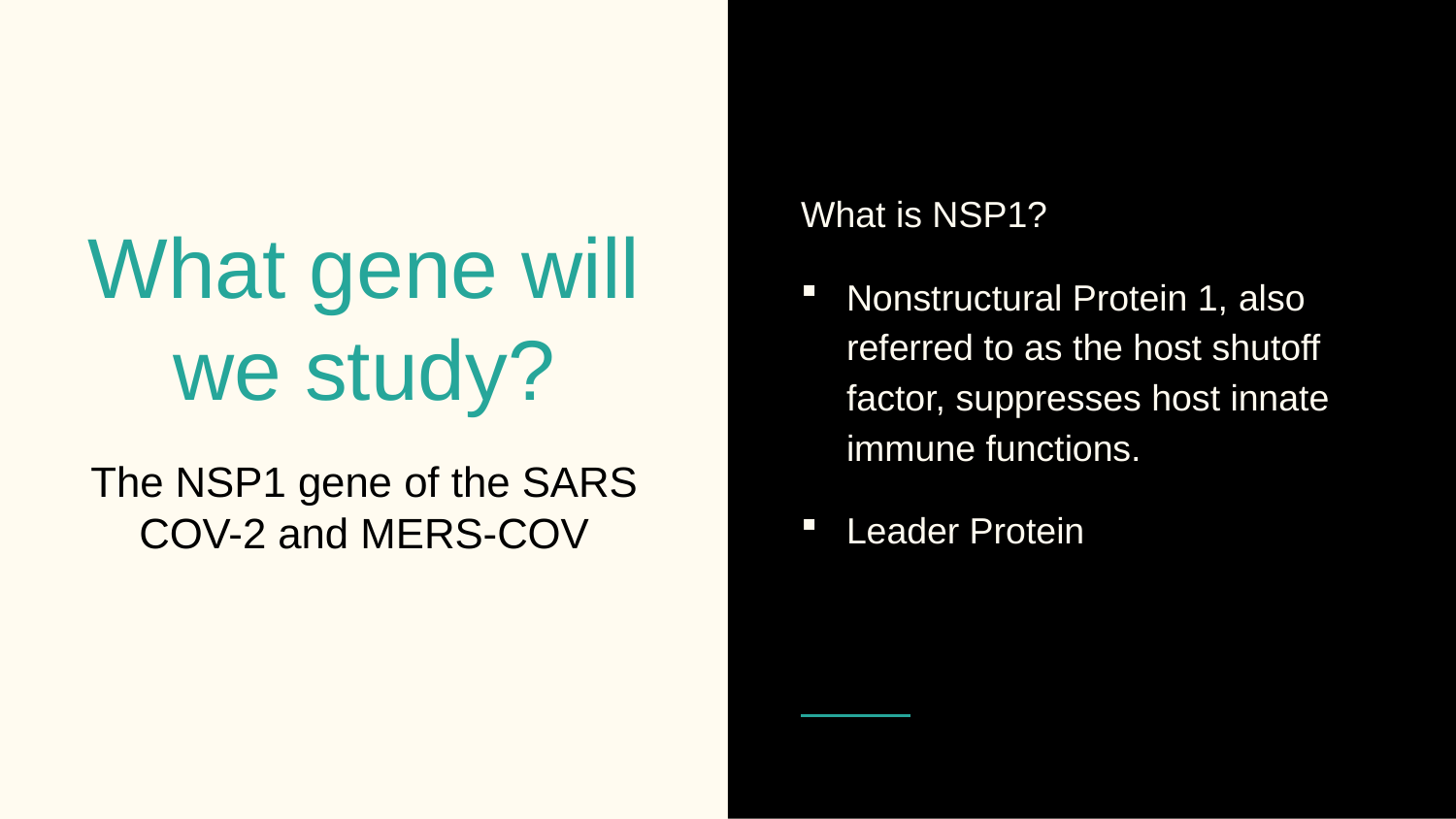

What is NSP1?
Nonstructural Protein 1, also referred to as the host shutoff factor, suppresses host innate immune functions.
Leader Protein

# What gene will we study?
The NSP1 gene of the SARS COV-2 and MERS-COV